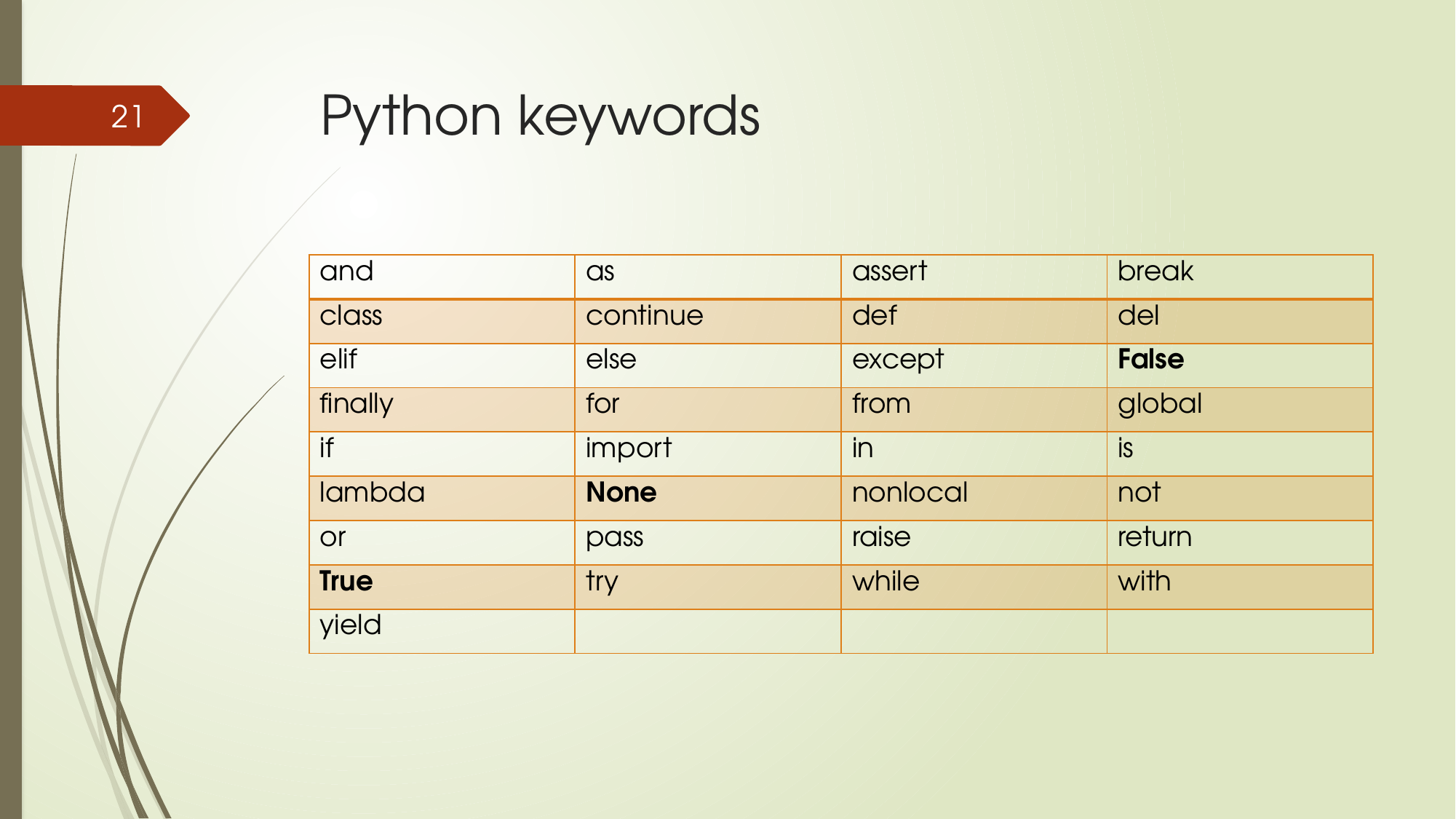

# Python keywords
21
| and | as | assert | break |
| --- | --- | --- | --- |
| class | continue | def | del |
| elif | else | except | False |
| finally | for | from | global |
| if | import | in | is |
| lambda | None | nonlocal | not |
| or | pass | raise | return |
| True | try | while | with |
| yield |  |  |  |